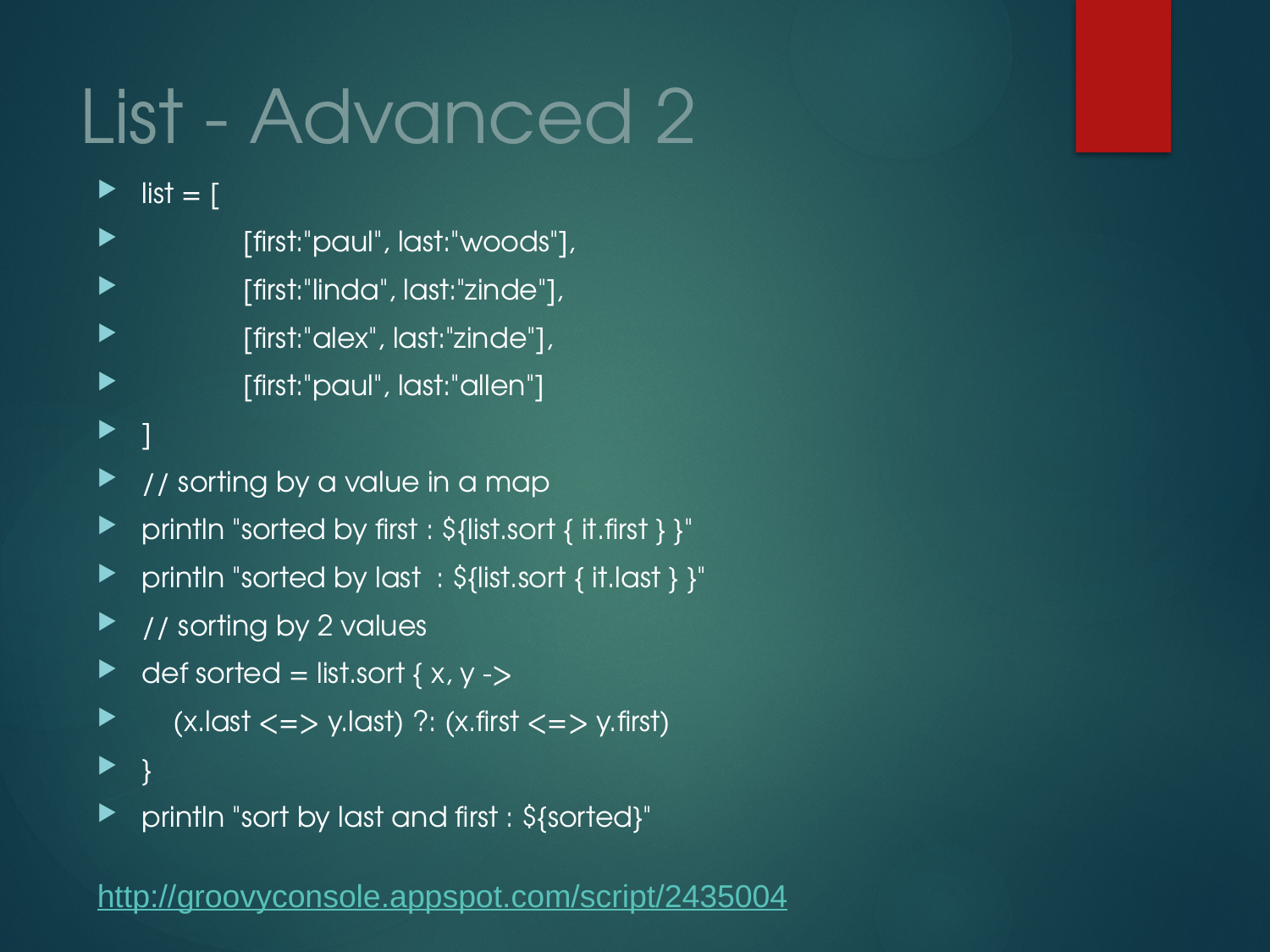

# List - Advanced 2
list = [
	[first:"paul", last:"woods"],
	[first:"linda", last:"zinde"],
	[first:"alex", last:"zinde"],
	[first:"paul", last:"allen"]
]
// sorting by a value in a map
println "sorted by first : ${list.sort { it.first } }"
println "sorted by last  : ${list.sort { it.last } }"
// sorting by 2 values
def sorted = list.sort { x, y ->
    (x.last <=> y.last) ?: (x.first <=> y.first)
}
println "sort by last and first : ${sorted}"
http://groovyconsole.appspot.com/script/2435004